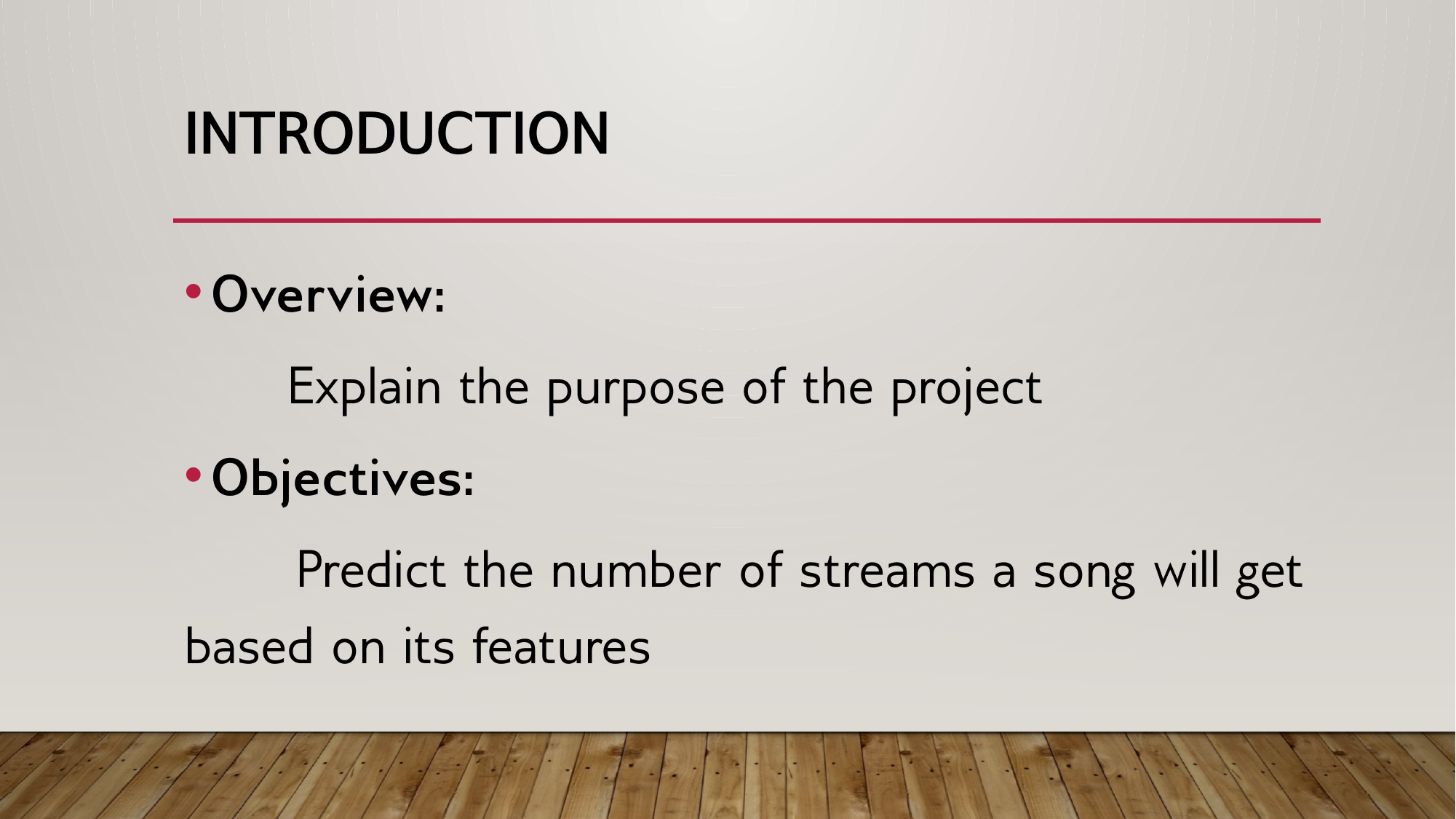

# Introduction
Overview:
      Explain the purpose of the project
Objectives:
       Predict the number of streams a song will get based on its features